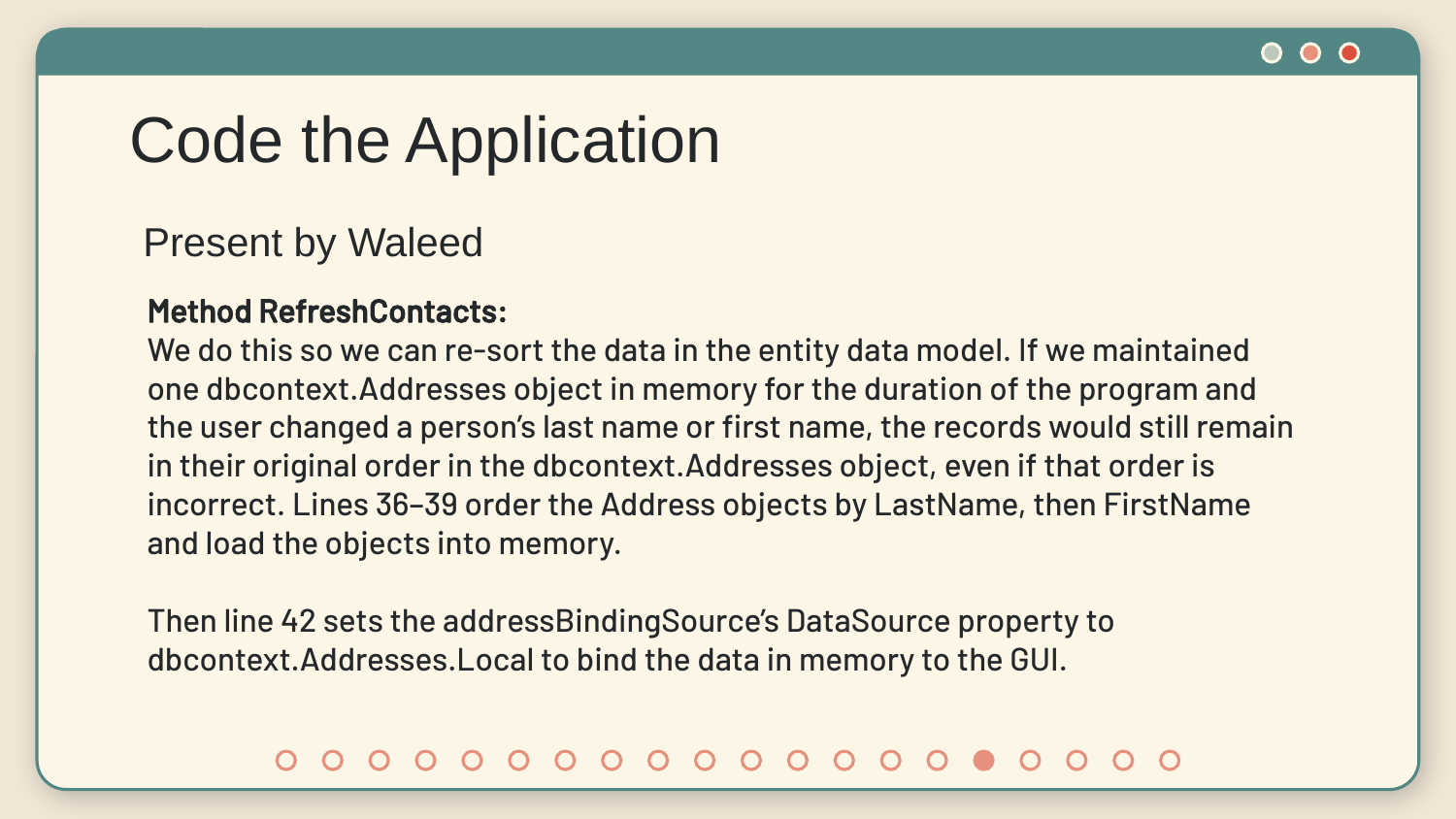

# Code the Application
Present by Waleed
Method RefreshContacts:
We do this so we can re-sort the data in the entity data model. If we maintained one dbcontext.Addresses object in memory for the duration of the program and the user changed a person’s last name or first name, the records would still remain in their original order in the dbcontext.Addresses object, even if that order is incorrect. Lines 36–39 order the Address objects by LastName, then FirstName and load the objects into memory.

Then line 42 sets the addressBindingSource’s DataSource property to dbcontext.Addresses.Local to bind the data in memory to the GUI.